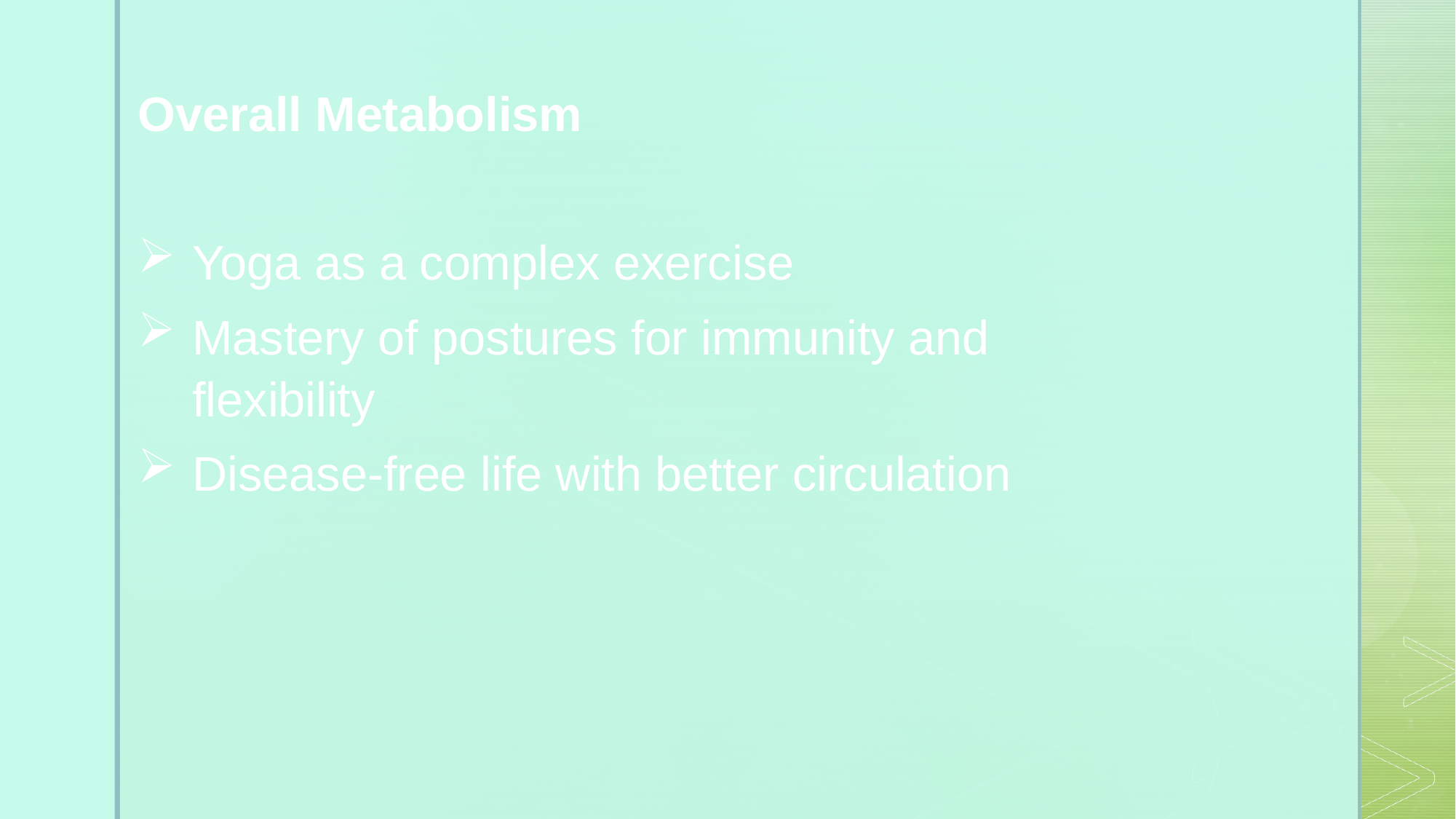

Overall Metabolism

Yoga as a complex exercise
Mastery of postures for immunity and flexibility
Disease-free life with better circulation